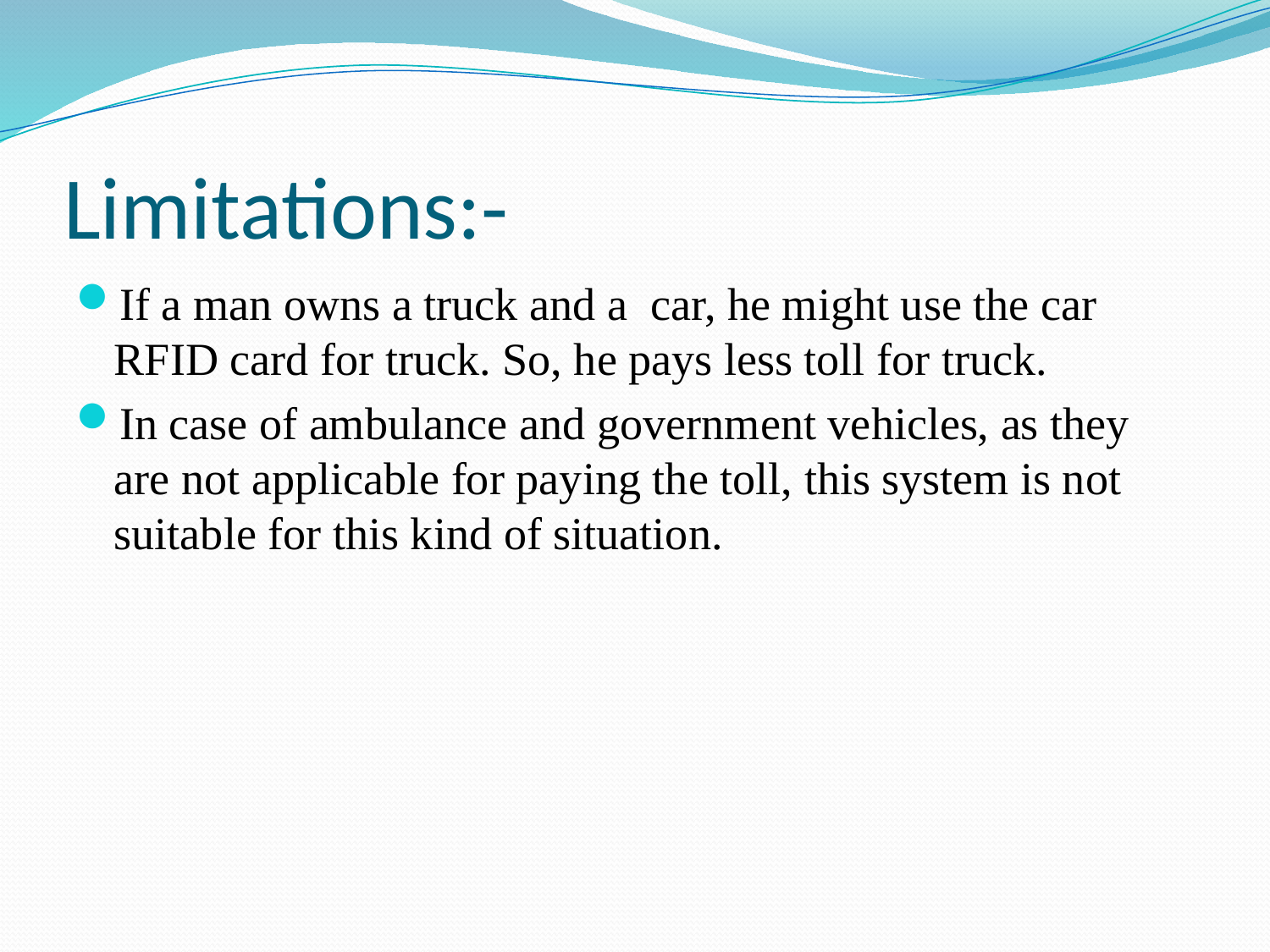

# Limitations:-
If a man owns a truck and a  car, he might use the car RFID card for truck. So, he pays less toll for truck.
In case of ambulance and government vehicles, as they are not applicable for paying the toll, this system is not suitable for this kind of situation.